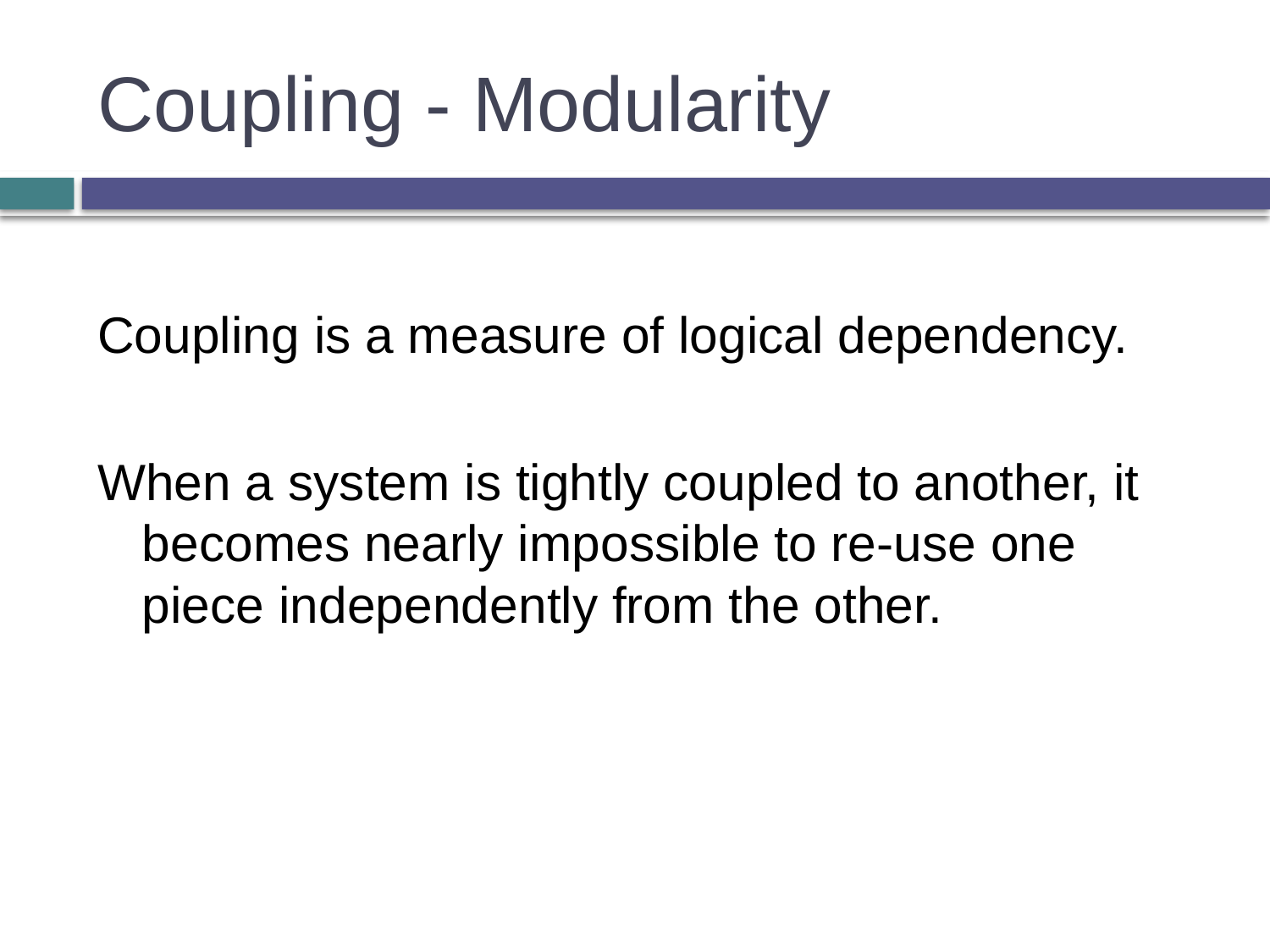

# Coupling - Modularity

Coupling is a measure of logical dependency.

When a system is tightly coupled to another, it becomes nearly impossible to re-use one piece independently from the other.